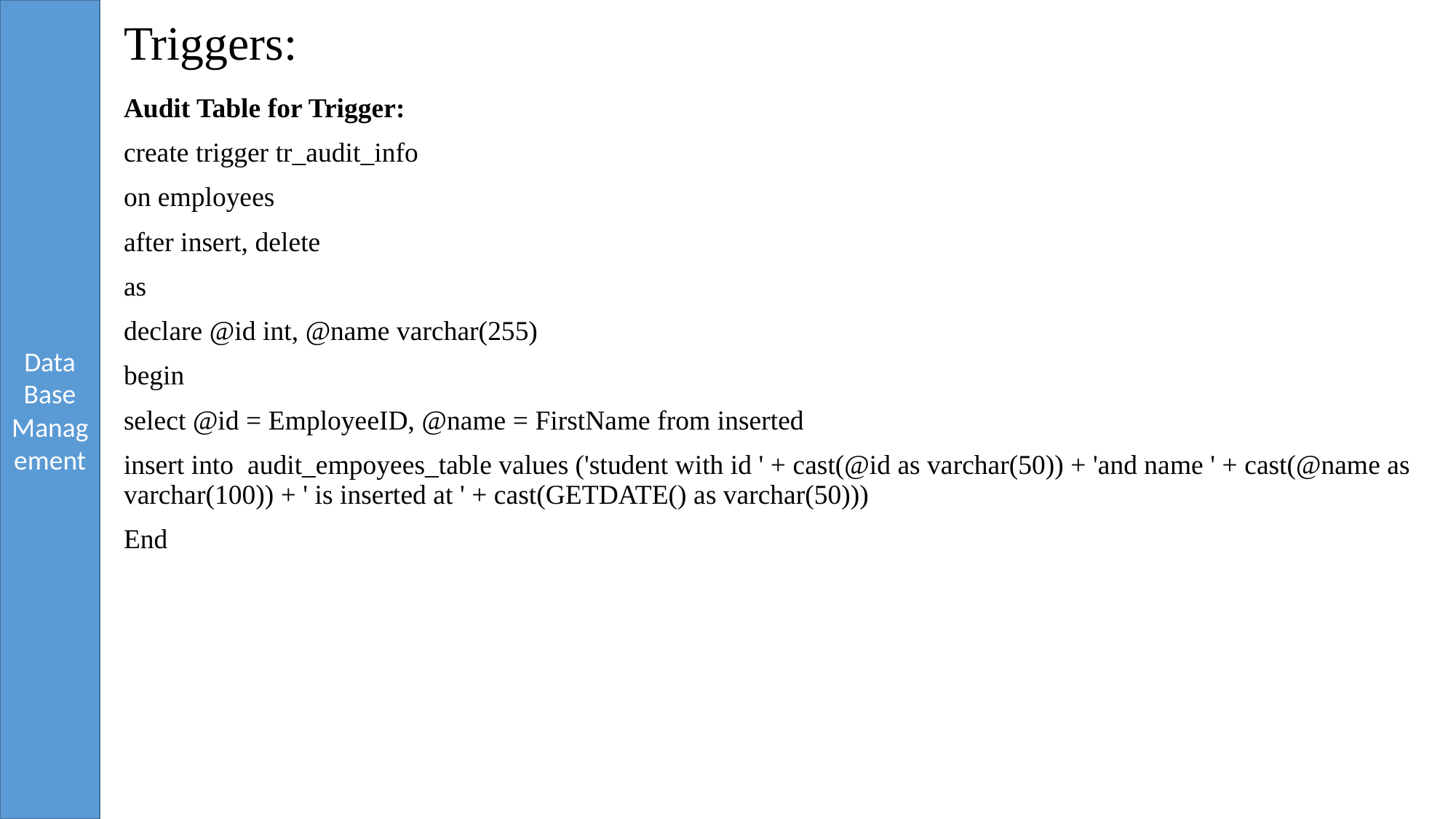

# Triggers:
Audit Table for Trigger:
create trigger tr_audit_info
on employees
after insert, delete
as
declare @id int, @name varchar(255)
begin
select @id = EmployeeID, @name = FirstName from inserted
insert into  audit_empoyees_table values ('student with id ' + cast(@id as varchar(50)) + 'and name ' + cast(@name as varchar(100)) + ' is inserted at ' + cast(GETDATE() as varchar(50)))
End